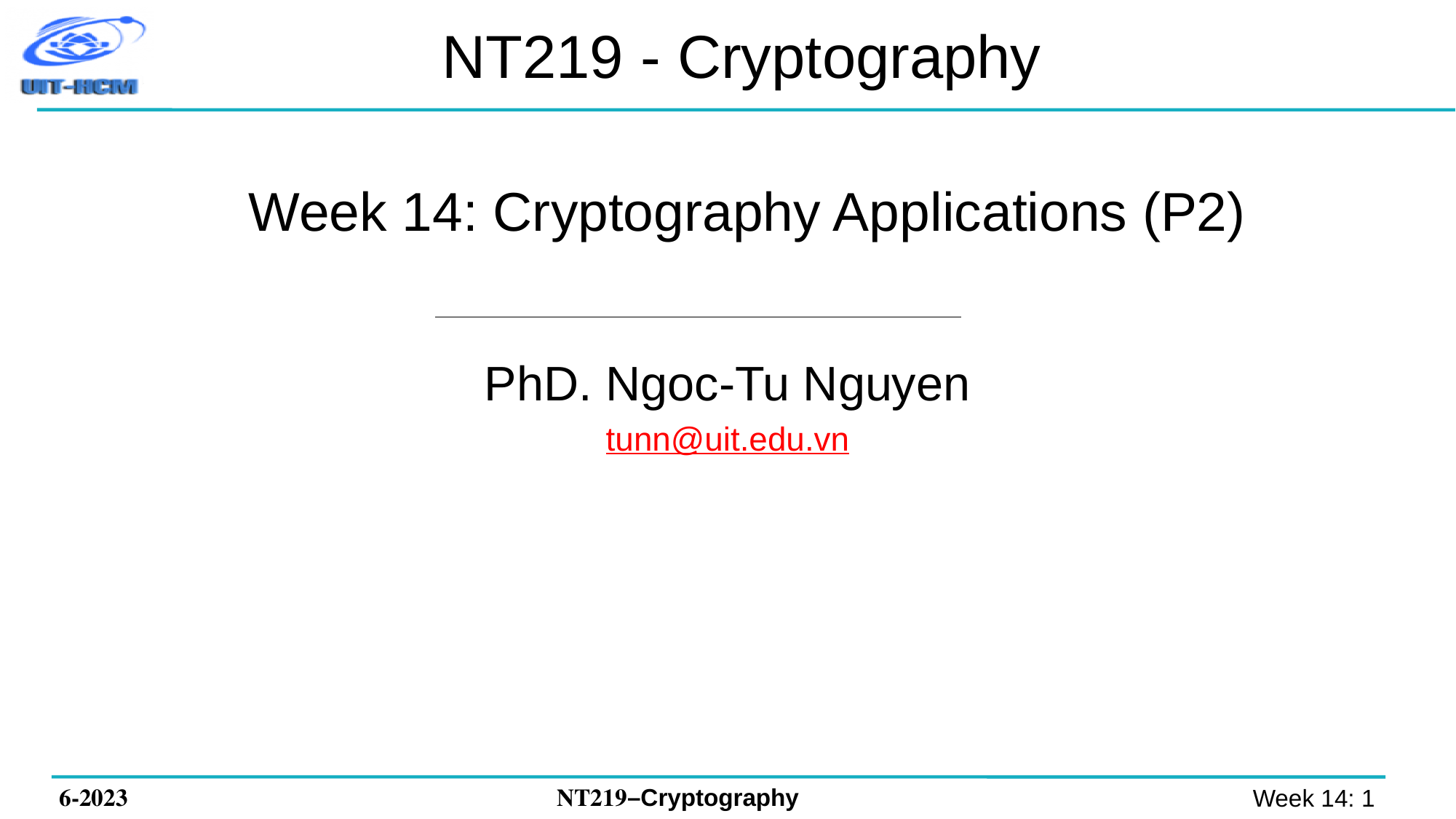

# NT219 - Cryptography
Week 14: Cryptography Applications (P2)
PhD. Ngoc-Tu Nguyen
tunn@uit.edu.vn